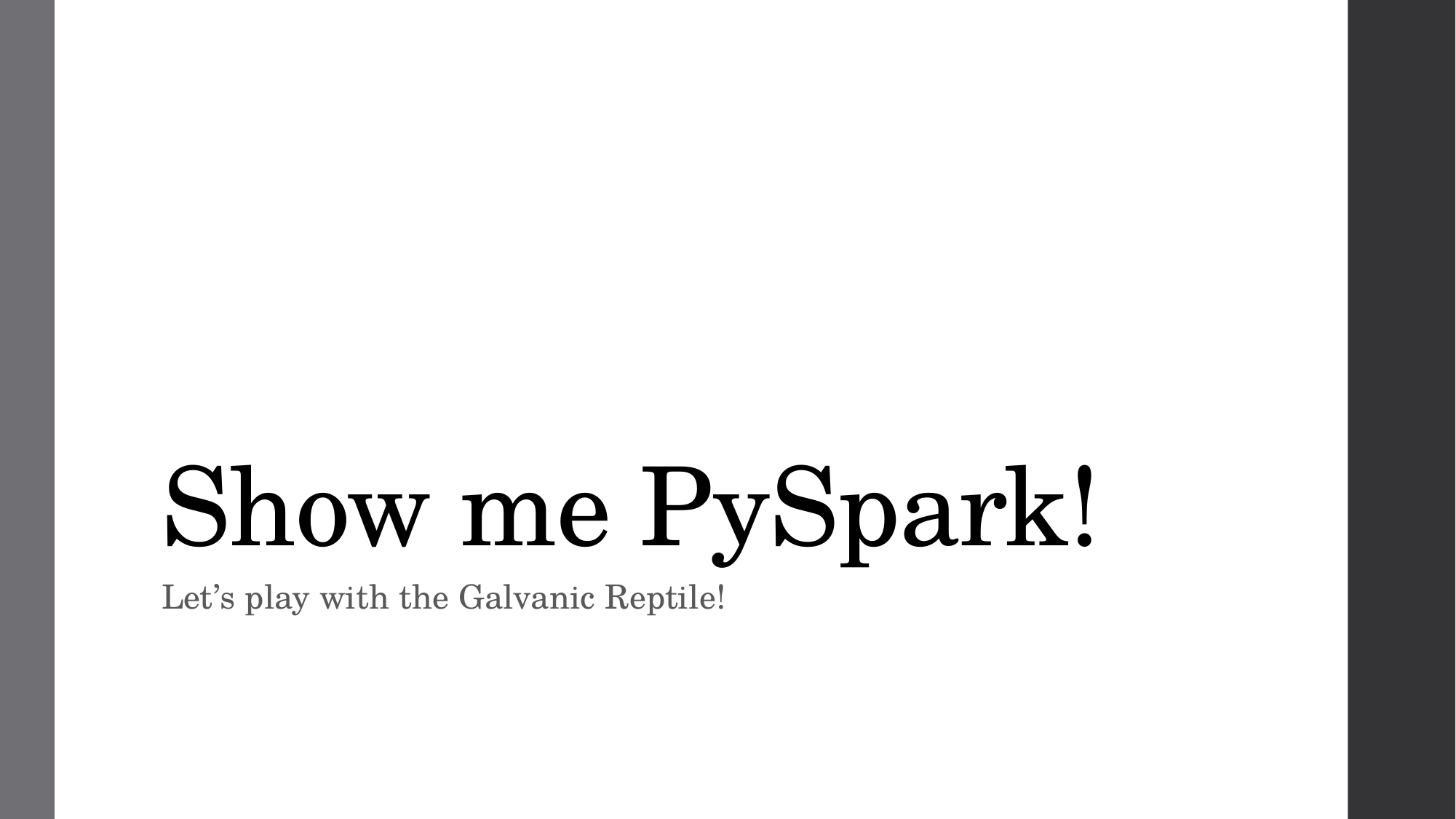

# Show me PySpark!
Let’s play with the Galvanic Reptile!